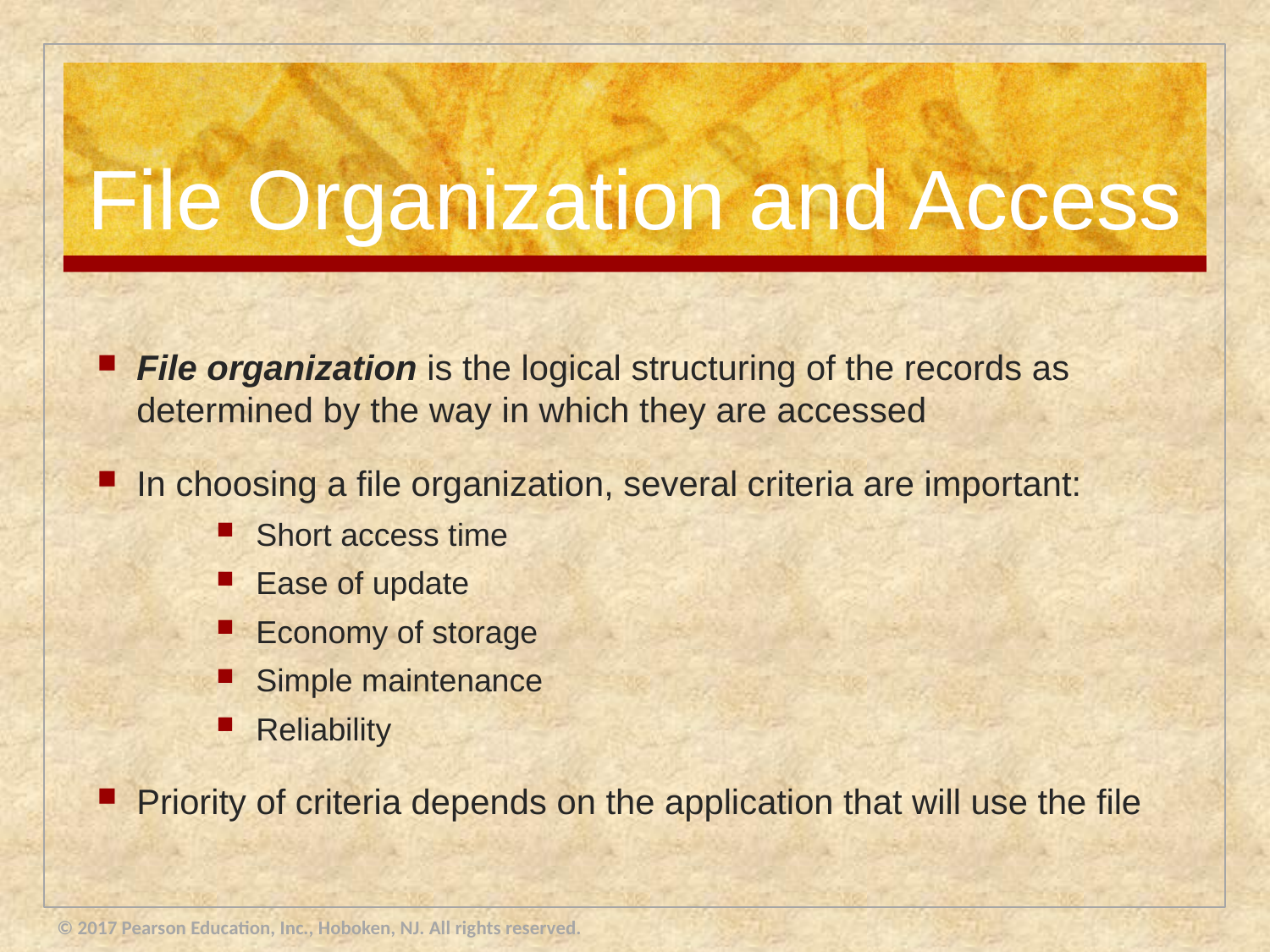

# File Organization and Access
File organization is the logical structuring of the records as determined by the way in which they are accessed
In choosing a file organization, several criteria are important:
Short access time
Ease of update
Economy of storage
Simple maintenance
Reliability
Priority of criteria depends on the application that will use the file
© 2017 Pearson Education, Inc., Hoboken, NJ. All rights reserved.